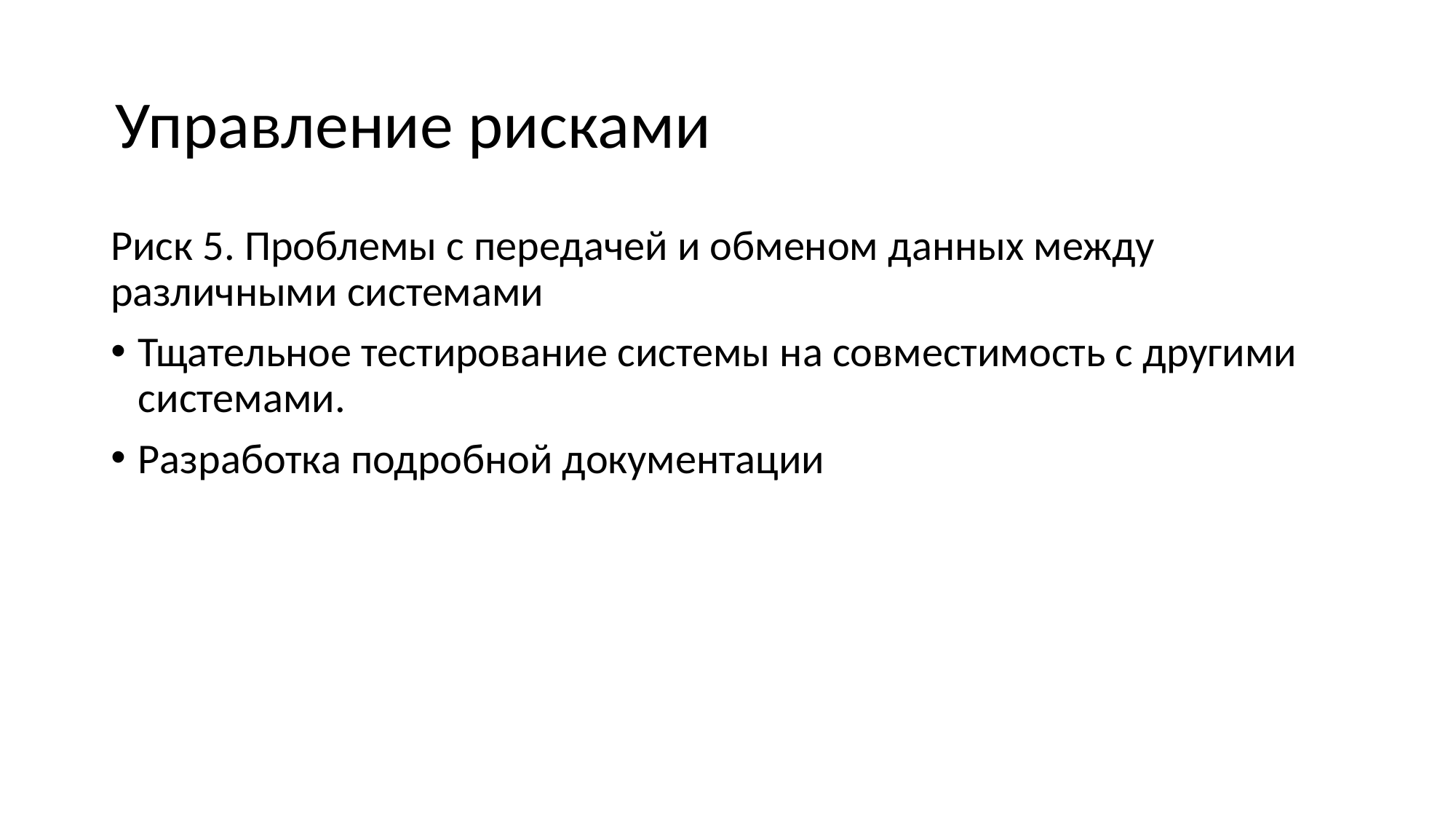

# Управление рисками
Риск 5. Проблемы с передачей и обменом данных между различными системами
Тщательное тестирование системы на совместимость с другими системами.
Разработка подробной документации